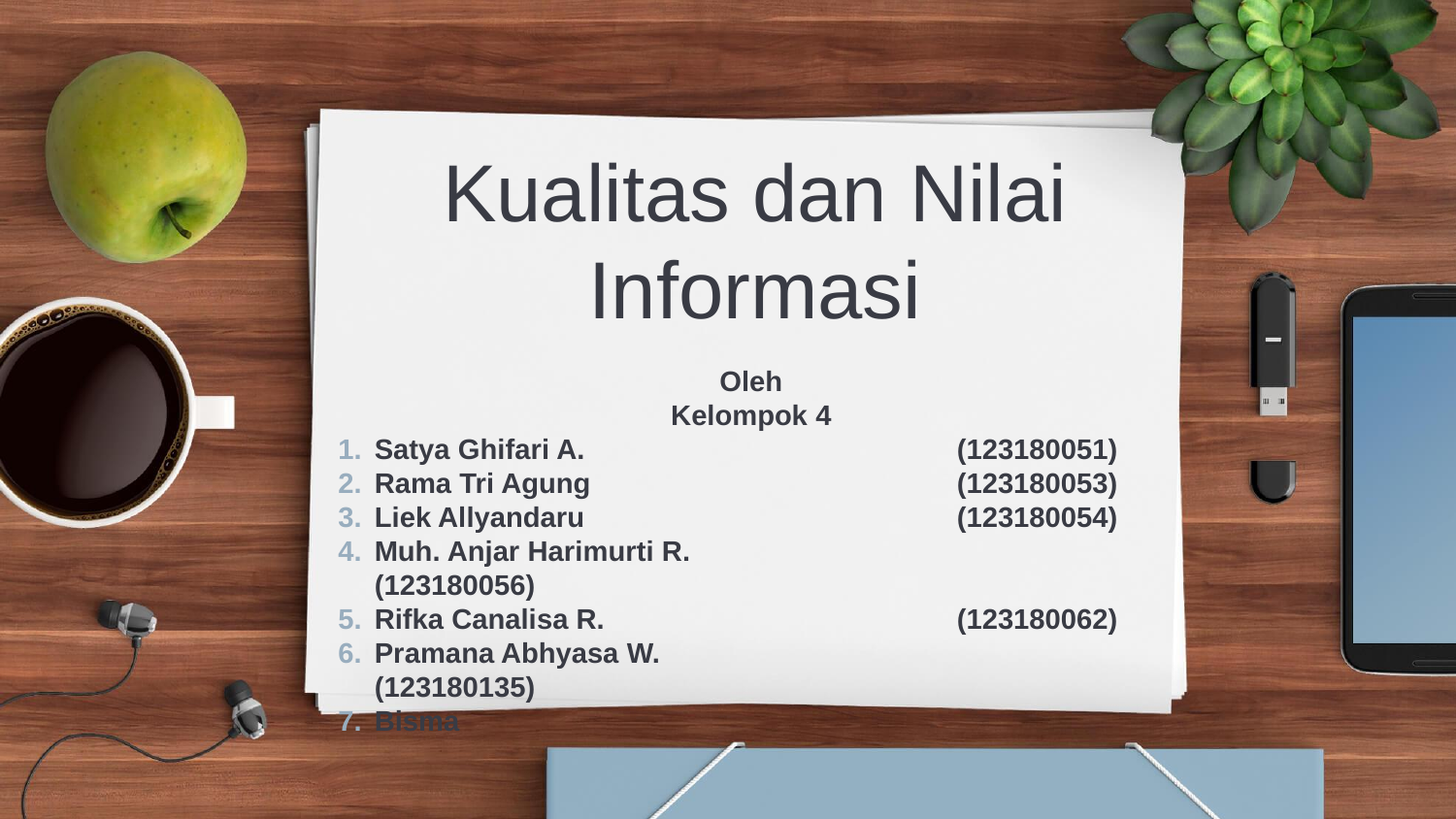

# Kualitas dan Nilai Informasi
Oleh
Kelompok 4
Satya Ghifari A. 			(123180051)
Rama Tri Agung			(123180053)
Liek Allyandaru			(123180054)
Muh. Anjar Harimurti R.			(123180056)
Rifka Canalisa R.			(123180062)
Pramana Abhyasa W. 			(123180135)
Bisma